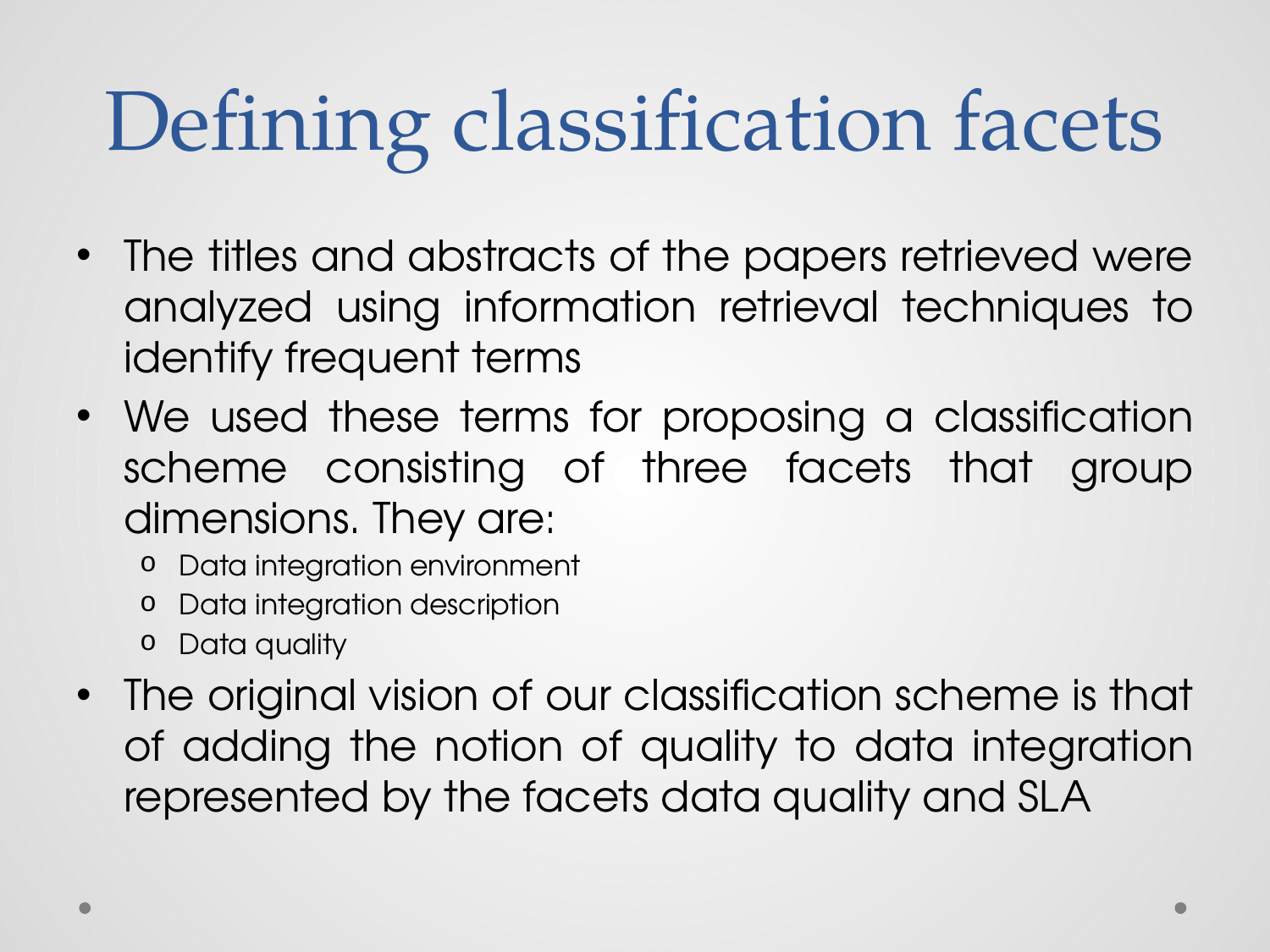

# Defining classification facets
The titles and abstracts of the papers retrieved were analyzed using information retrieval techniques to identify frequent terms
We used these terms for proposing a classification scheme consisting of three facets that group dimensions. They are:
Data integration environment
Data integration description
Data quality
The original vision of our classification scheme is that of adding the notion of quality to data integration represented by the facets data quality and SLA